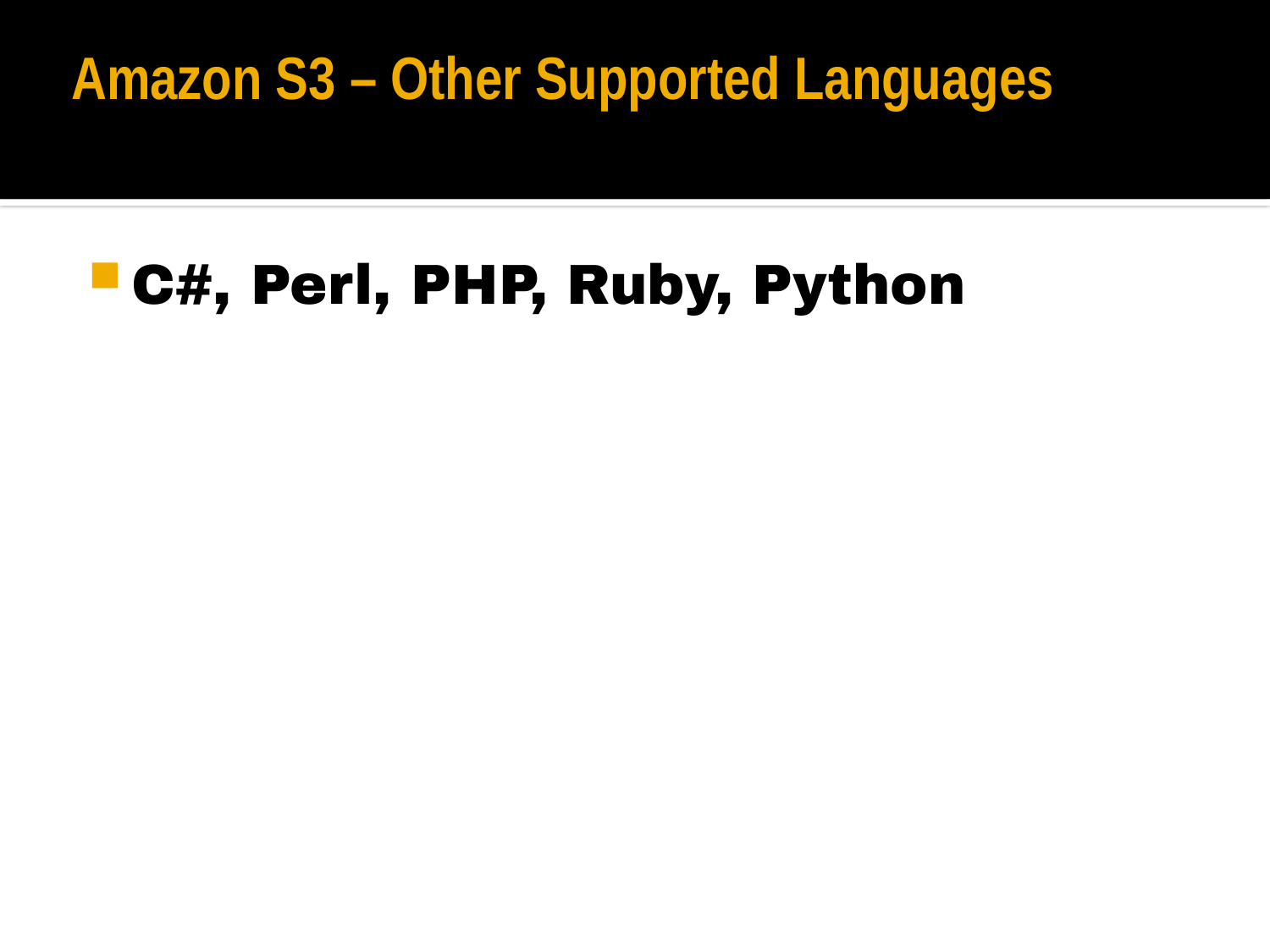

# Amazon S3 – Other Supported Languages
C#, Perl, PHP, Ruby, Python